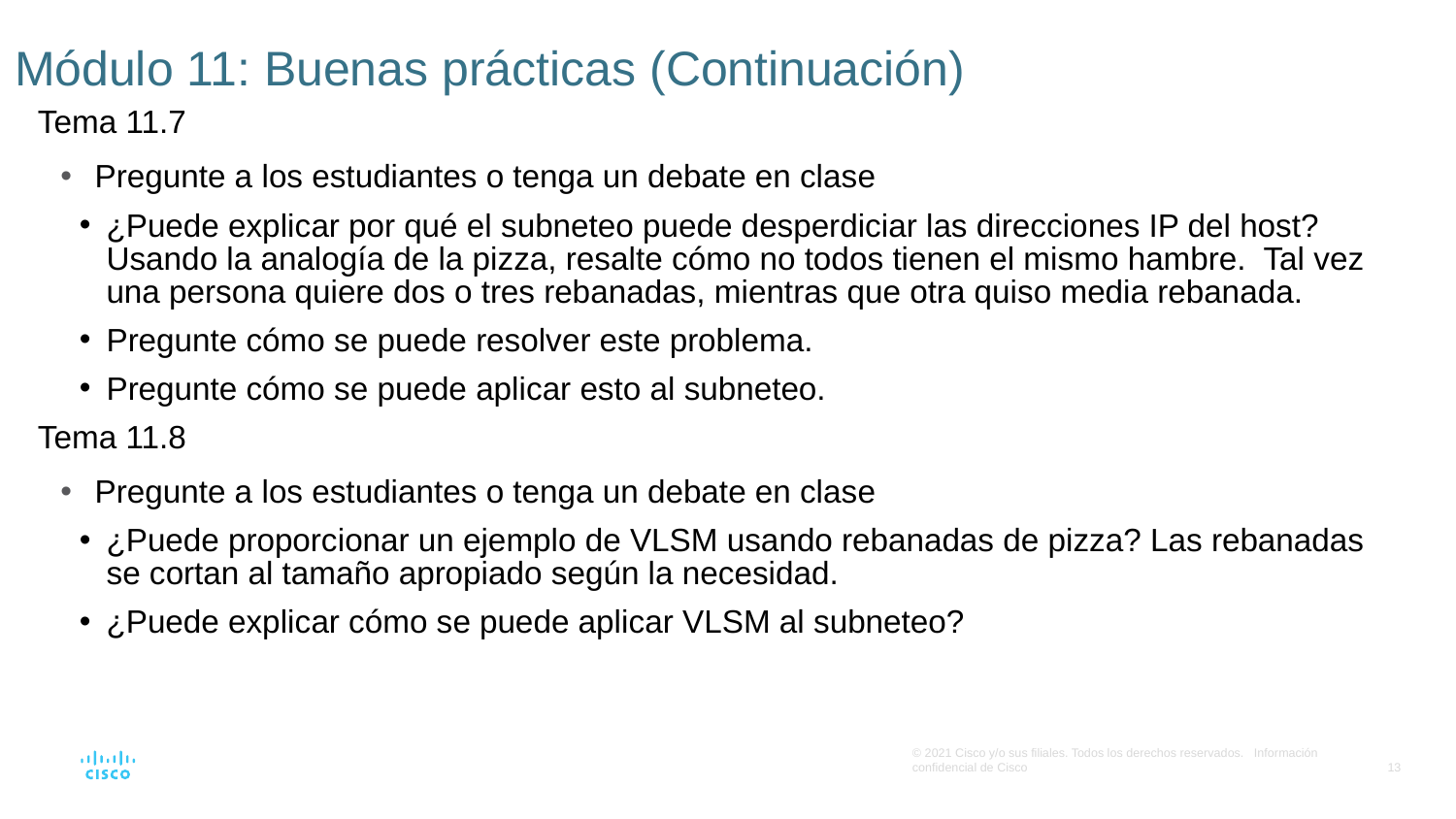

# Módulo 11: Buenas prácticas (Continuación)
Tema 11.7
Pregunte a los estudiantes o tenga un debate en clase
¿Puede explicar por qué el subneteo puede desperdiciar las direcciones IP del host? Usando la analogía de la pizza, resalte cómo no todos tienen el mismo hambre.  Tal vez una persona quiere dos o tres rebanadas, mientras que otra quiso media rebanada.
Pregunte cómo se puede resolver este problema.
Pregunte cómo se puede aplicar esto al subneteo.
Tema 11.8
Pregunte a los estudiantes o tenga un debate en clase
¿Puede proporcionar un ejemplo de VLSM usando rebanadas de pizza? Las rebanadas se cortan al tamaño apropiado según la necesidad.
¿Puede explicar cómo se puede aplicar VLSM al subneteo?